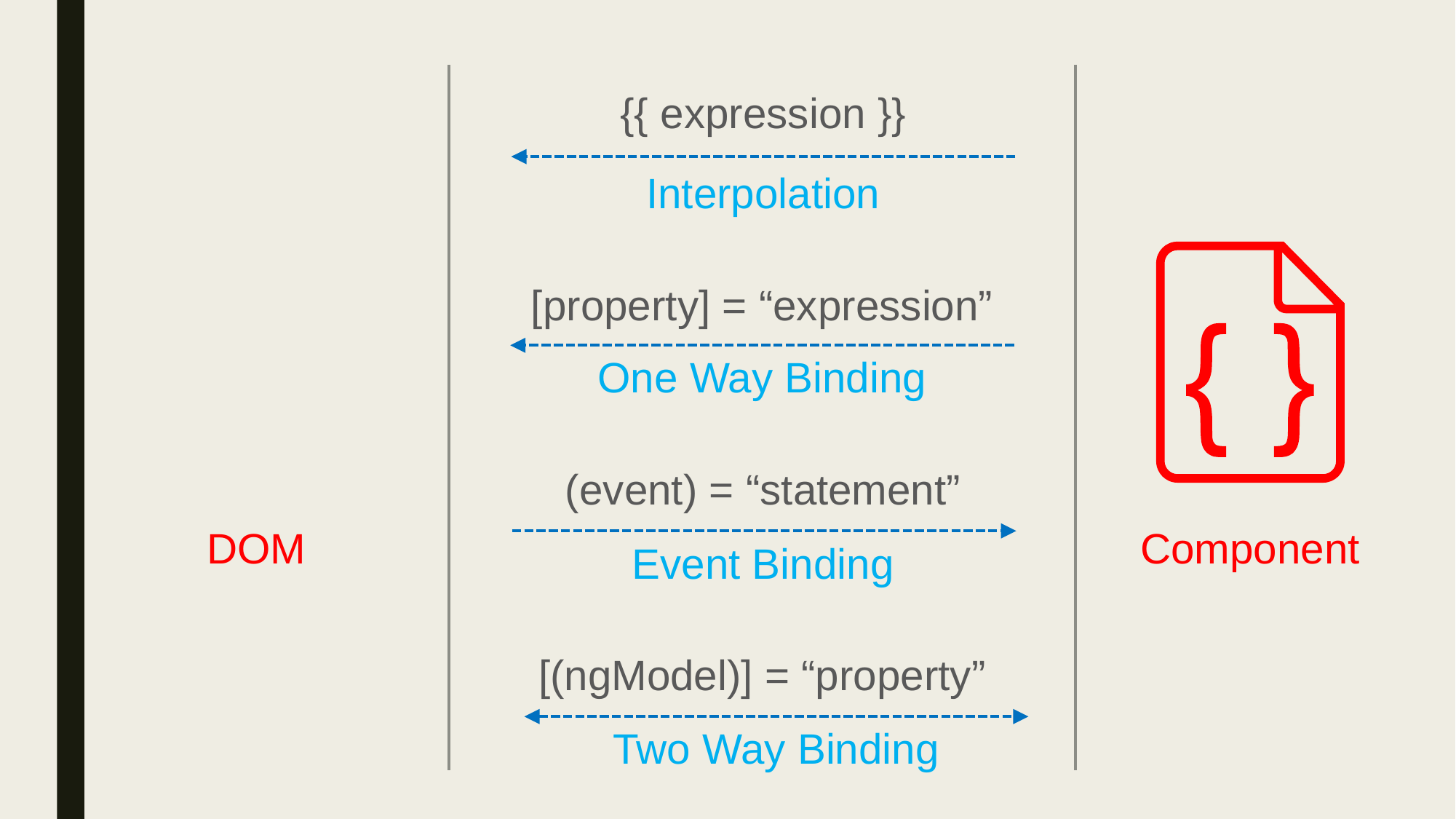

{{ expression }}
Interpolation

[property] = “expression”
One Way Binding
(event) = “statement”
DOM
Component
Event Binding
[(ngModel)] = “property”
Two Way Binding